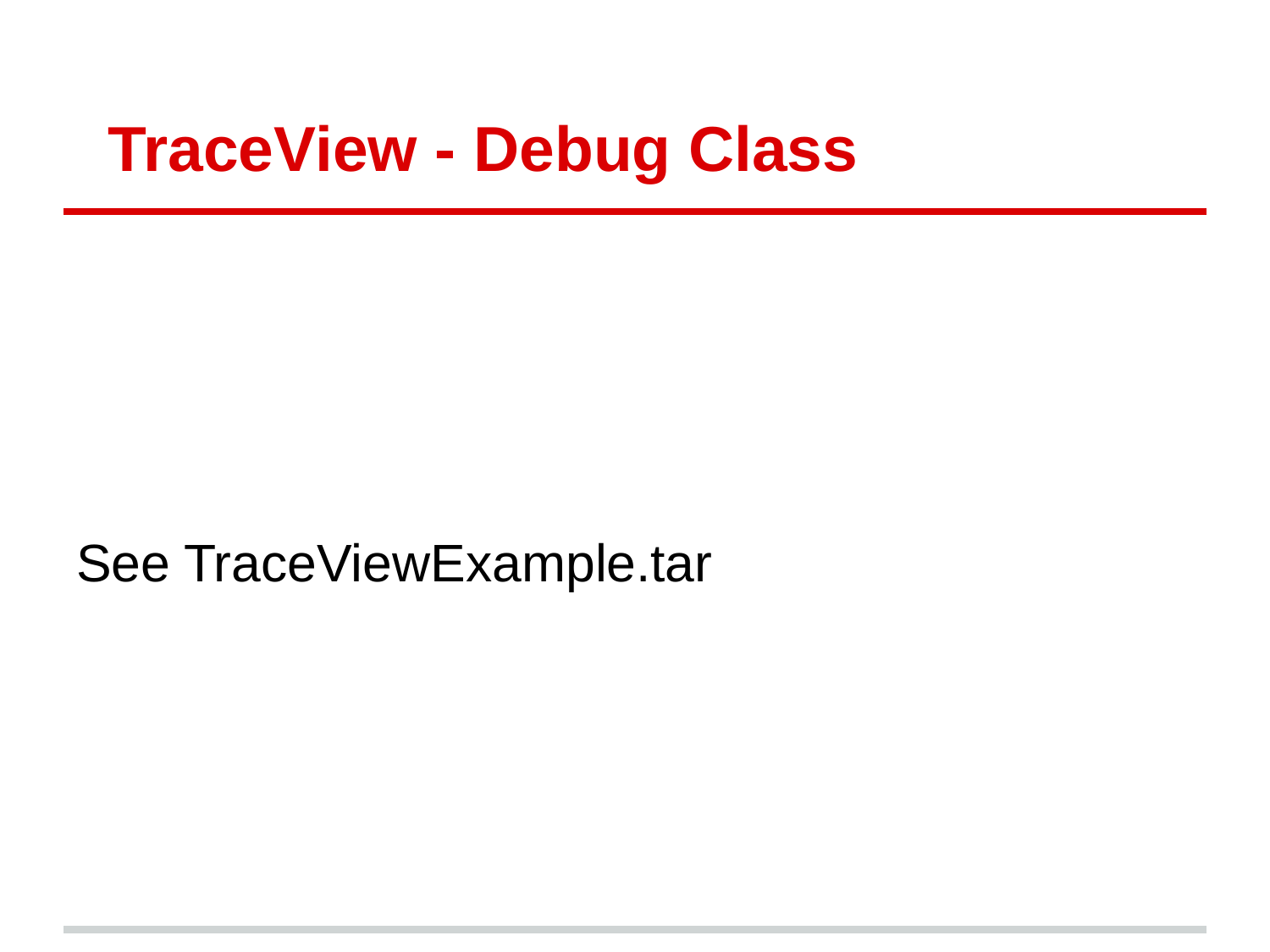

# TraceView - Debug Class

See TraceViewExample.tar